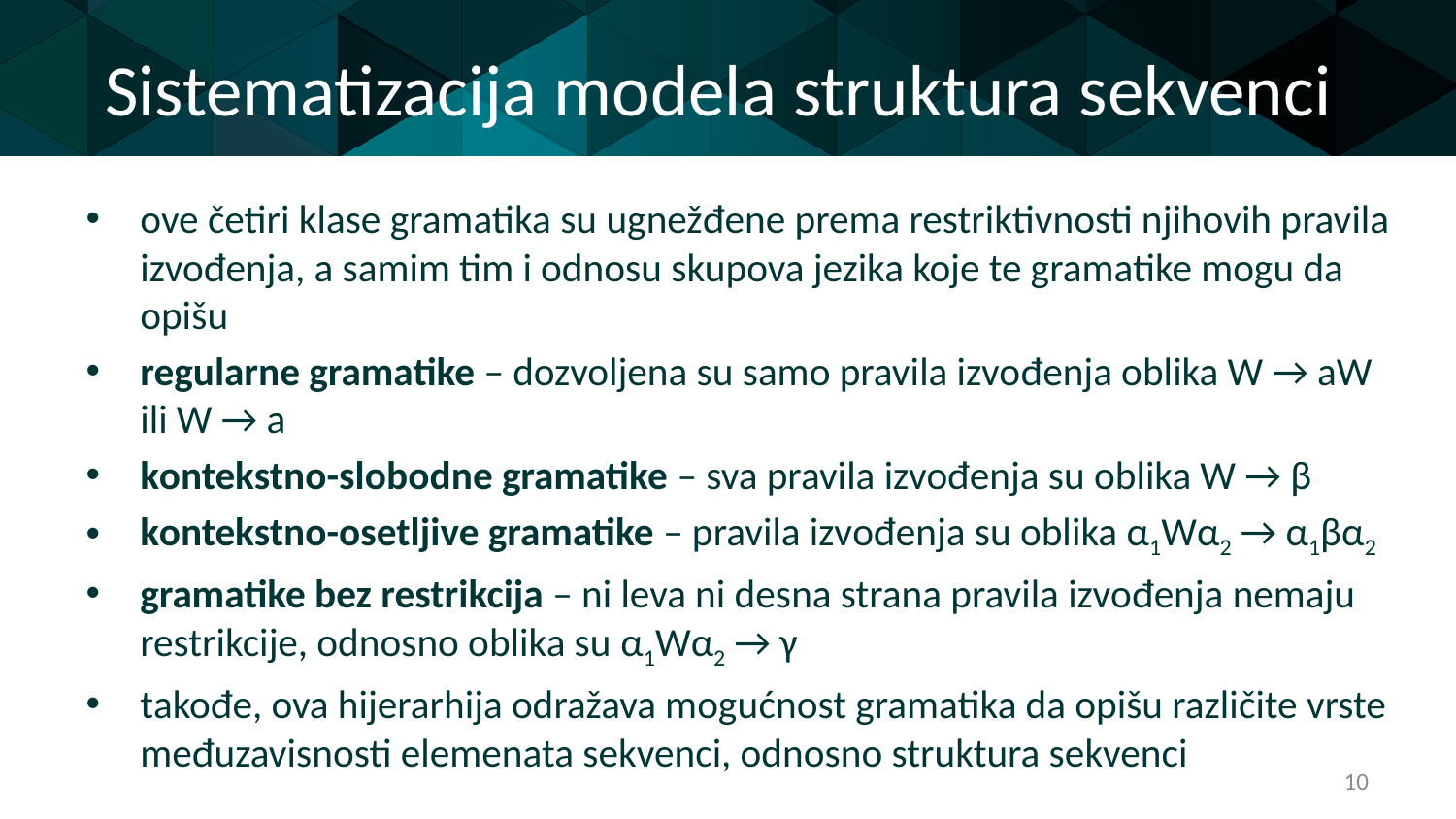

# Sistematizacija modela struktura sekvenci
ove četiri klase gramatika su ugnežđene prema restriktivnosti njihovih pravila izvođenja, a samim tim i odnosu skupova jezika koje te gramatike mogu da opišu
regularne gramatike – dozvoljena su samo pravila izvođenja oblika W → aW ili W → a
kontekstno-slobodne gramatike – sva pravila izvođenja su oblika W → β
kontekstno-osetljive gramatike – pravila izvođenja su oblika α1Wα2 → α1βα2
gramatike bez restrikcija – ni leva ni desna strana pravila izvođenja nemaju restrikcije, odnosno oblika su α1Wα2 → γ
takođe, ova hijerarhija odražava mogućnost gramatika da opišu različite vrste međuzavisnosti elemenata sekvenci, odnosno struktura sekvenci

10